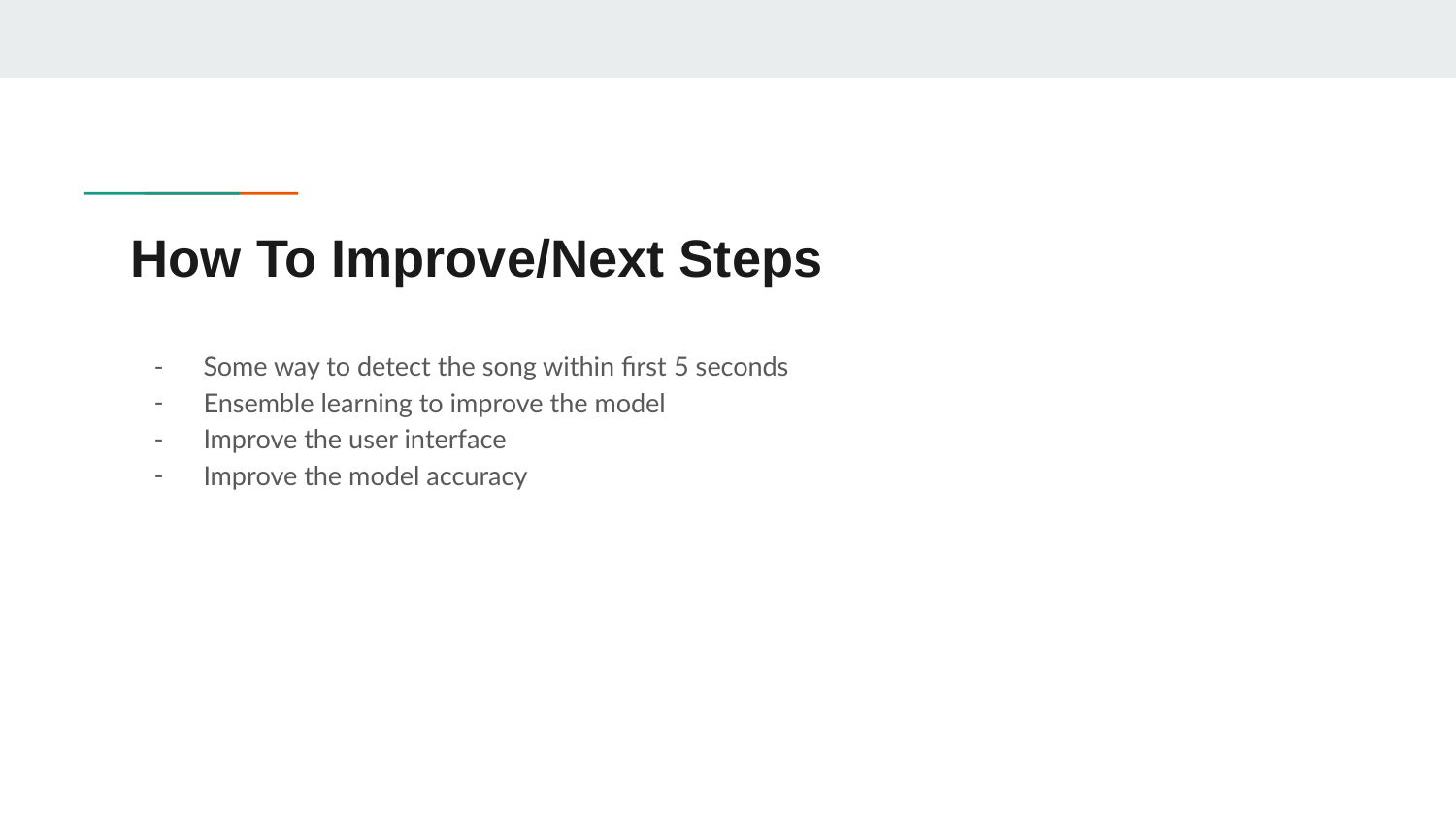

# How To Improve/Next Steps
Some way to detect the song within first 5 seconds
Ensemble learning to improve the model
Improve the user interface
Improve the model accuracy